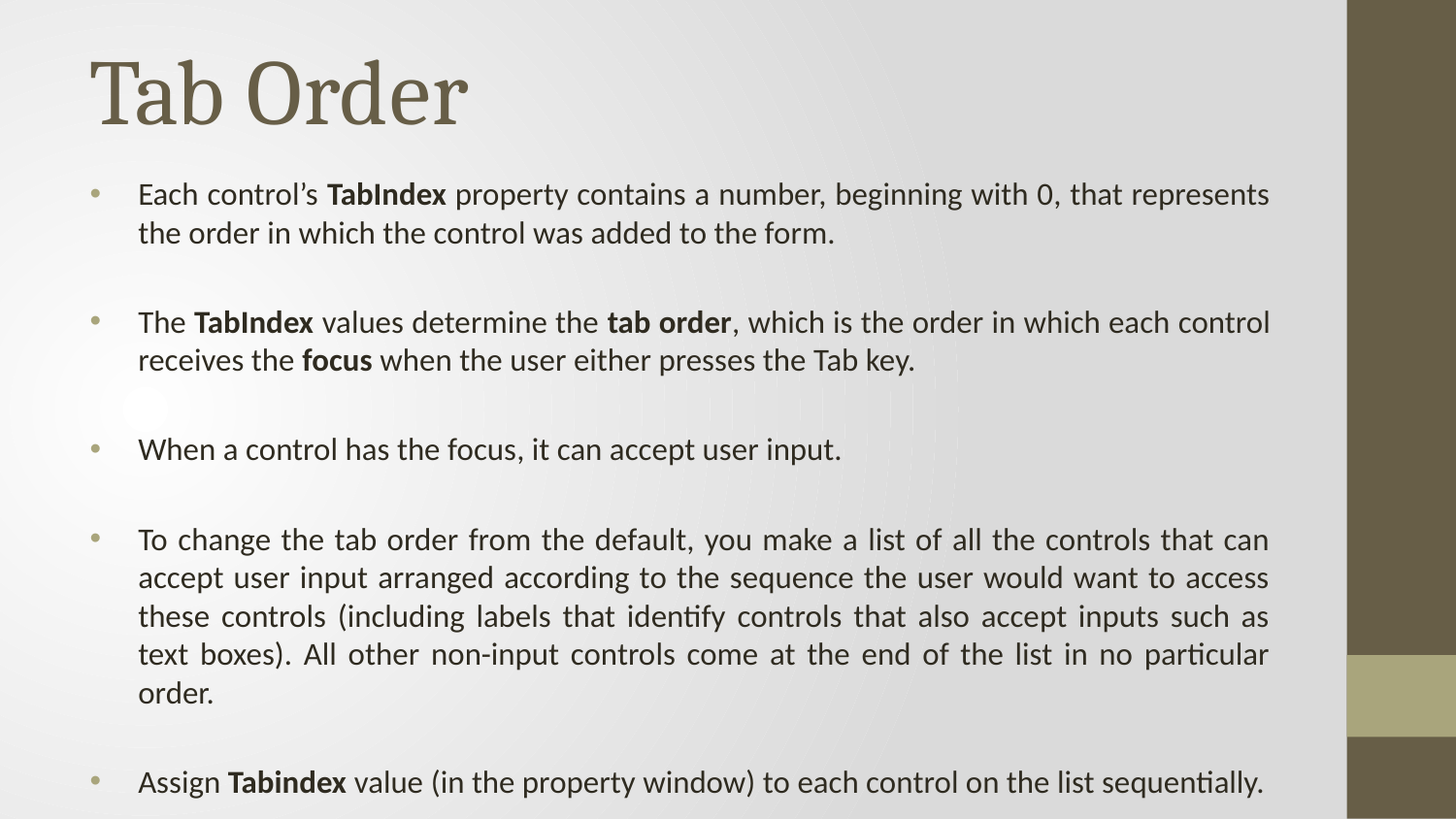

# Tab Order
Each control’s TabIndex property contains a number, beginning with 0, that represents the order in which the control was added to the form.

The TabIndex values determine the tab order, which is the order in which each control receives the focus when the user either presses the Tab key.

When a control has the focus, it can accept user input.

To change the tab order from the default, you make a list of all the controls that can accept user input arranged according to the sequence the user would want to access these controls (including labels that identify controls that also accept inputs such as text boxes). All other non-input controls come at the end of the list in no particular order.

Assign Tabindex value (in the property window) to each control on the list sequentially.